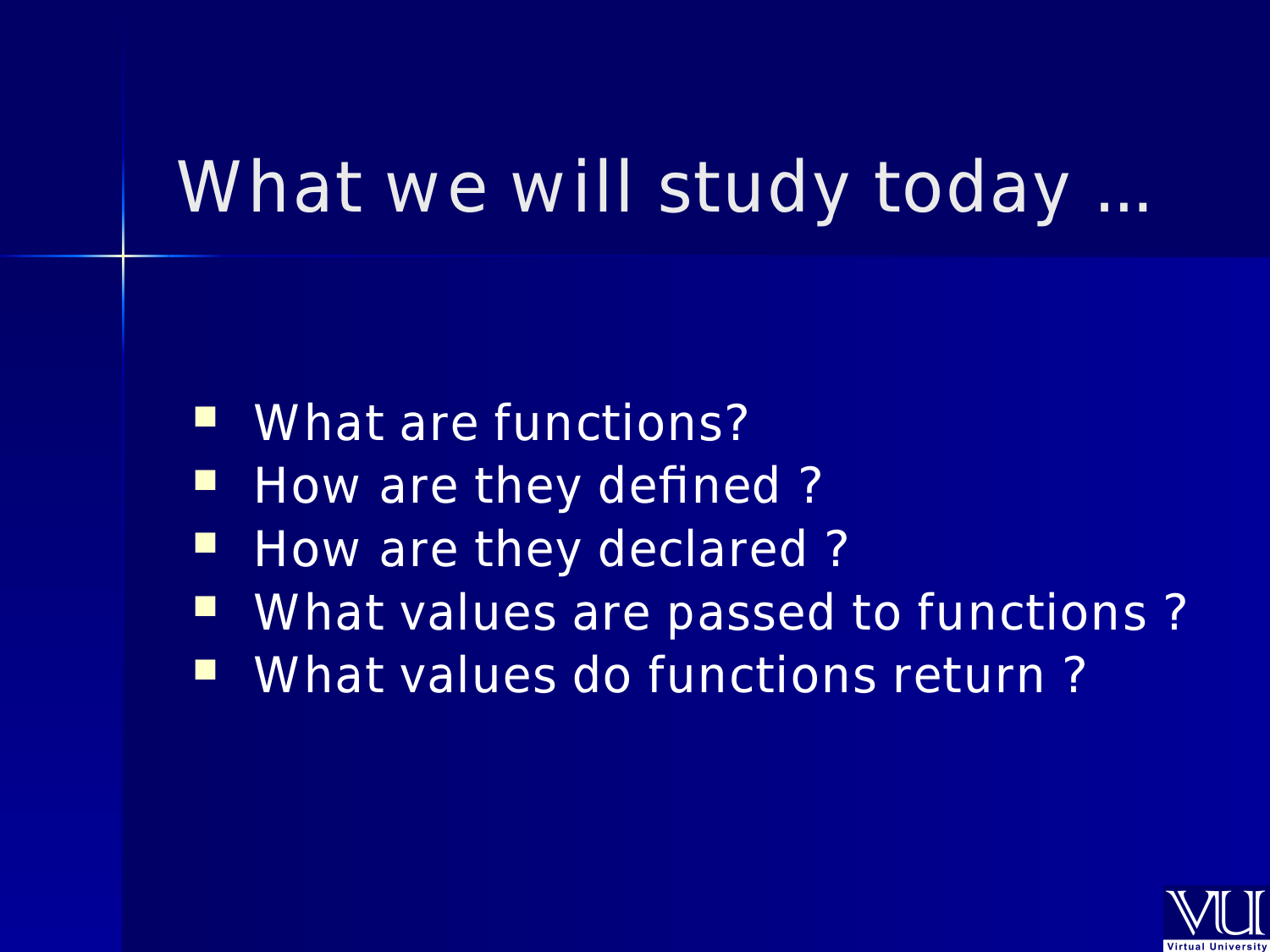

# What we will study today …
 What are functions?
 How are they defined ?
 How are they declared ?
 What values are passed to functions ?
 What values do functions return ?